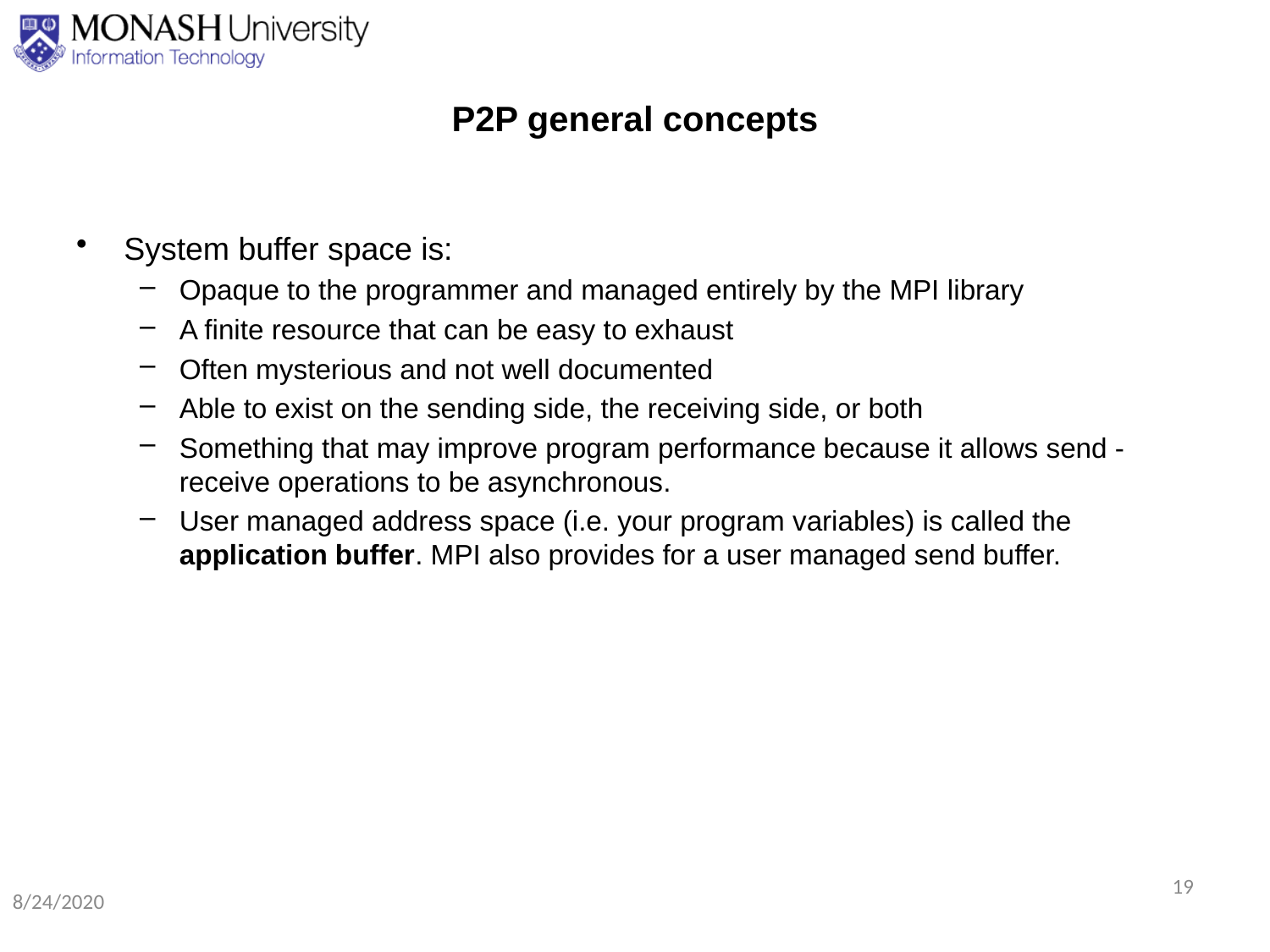

# P2P general concepts
System buffer space is:
Opaque to the programmer and managed entirely by the MPI library
A finite resource that can be easy to exhaust
Often mysterious and not well documented
Able to exist on the sending side, the receiving side, or both
Something that may improve program performance because it allows send - receive operations to be asynchronous.
User managed address space (i.e. your program variables) is called the application buffer. MPI also provides for a user managed send buffer.
19
8/24/2020